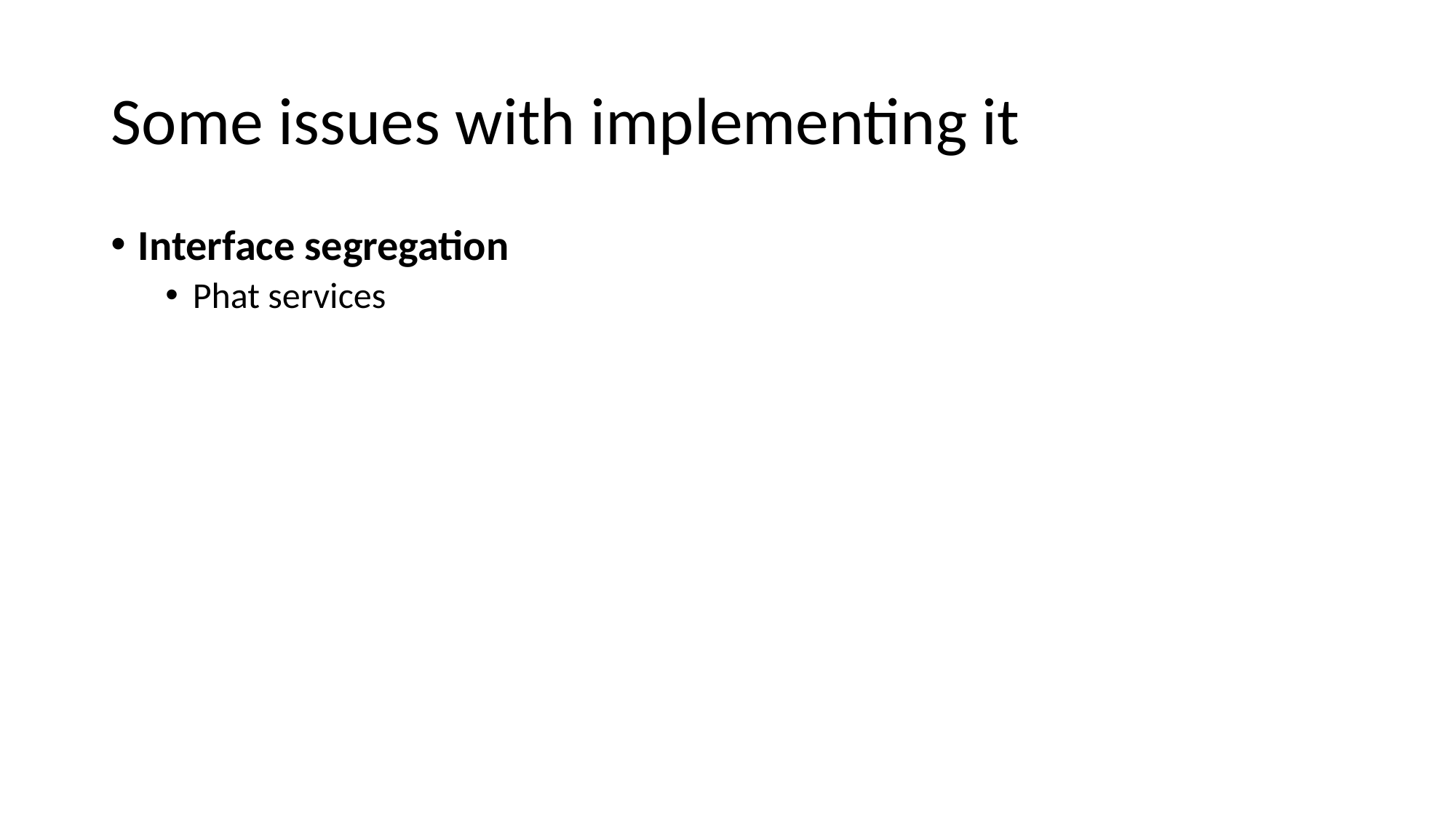

# Some issues with implementing it
Interface segregation
Phat services